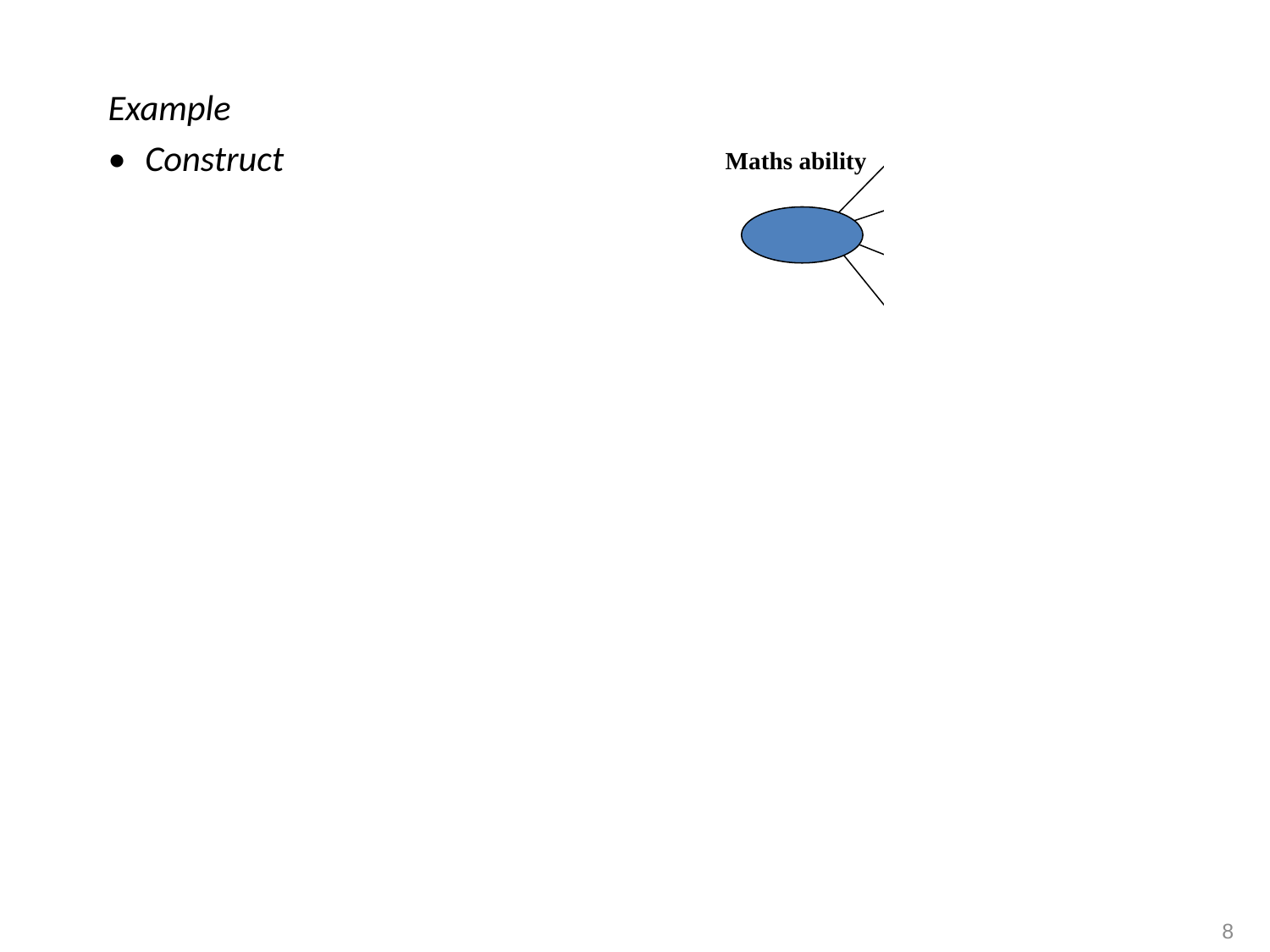

Addition

Subtraction

Maths ability

Multiplication

Division

maths questions
Example

•	Construct

•	Sub-constructs

•	Items

Threats to content validity:

•	Construct-irrelevant content. E.g., exponentation, items with (too) much verbal content.

•	Construct-underrepresentation. E.g., only two items for division, no exponentiation.

These are choices of the test developer, but/thus have to be motivated and made explicit.
8